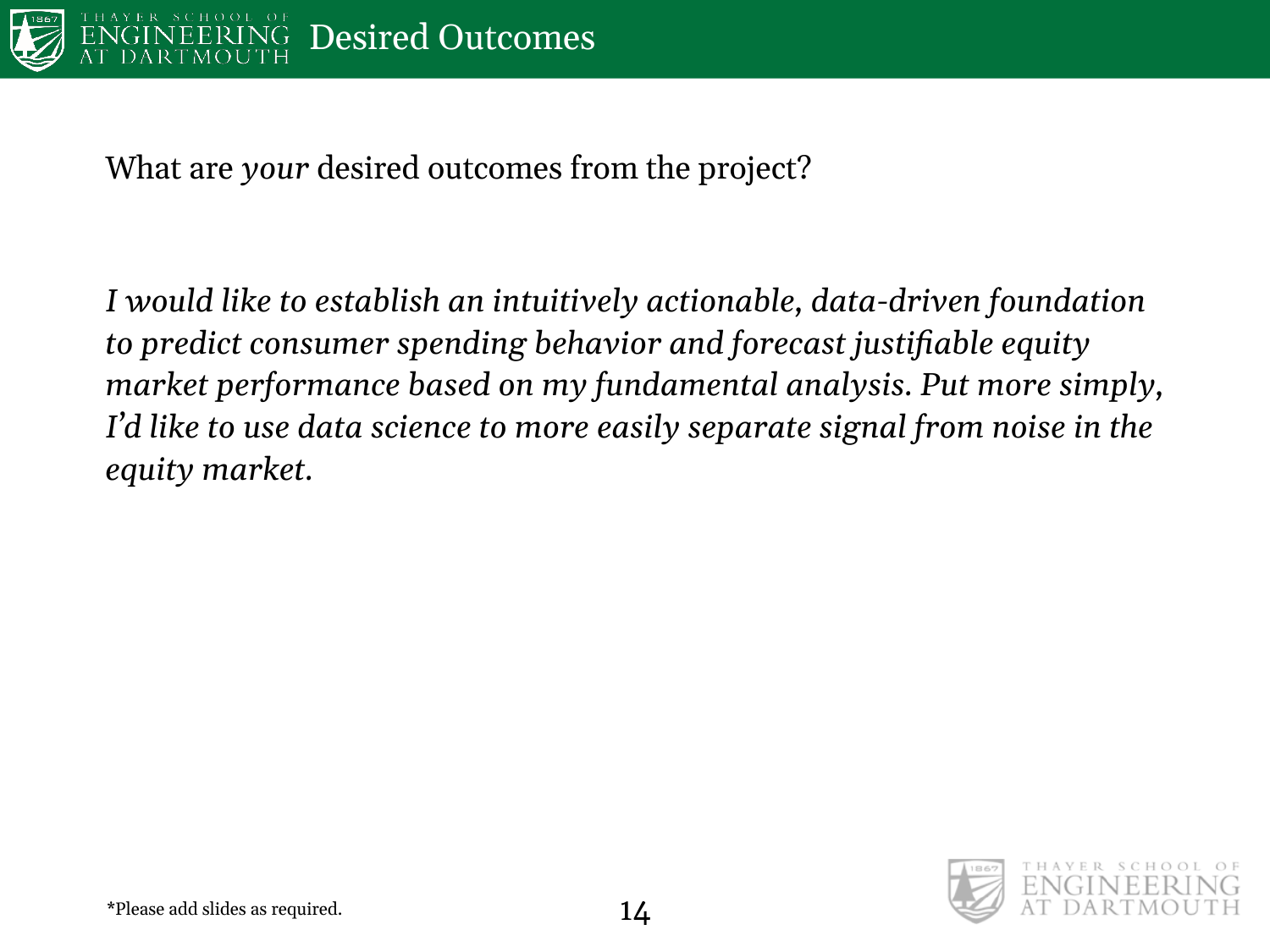

# Desired Outcomes
What are your desired outcomes from the project?
I would like to establish an intuitively actionable, data-driven foundation to predict consumer spending behavior and forecast justifiable equity market performance based on my fundamental analysis. Put more simply, I’d like to use data science to more easily separate signal from noise in the equity market.
14
*Please add slides as required.